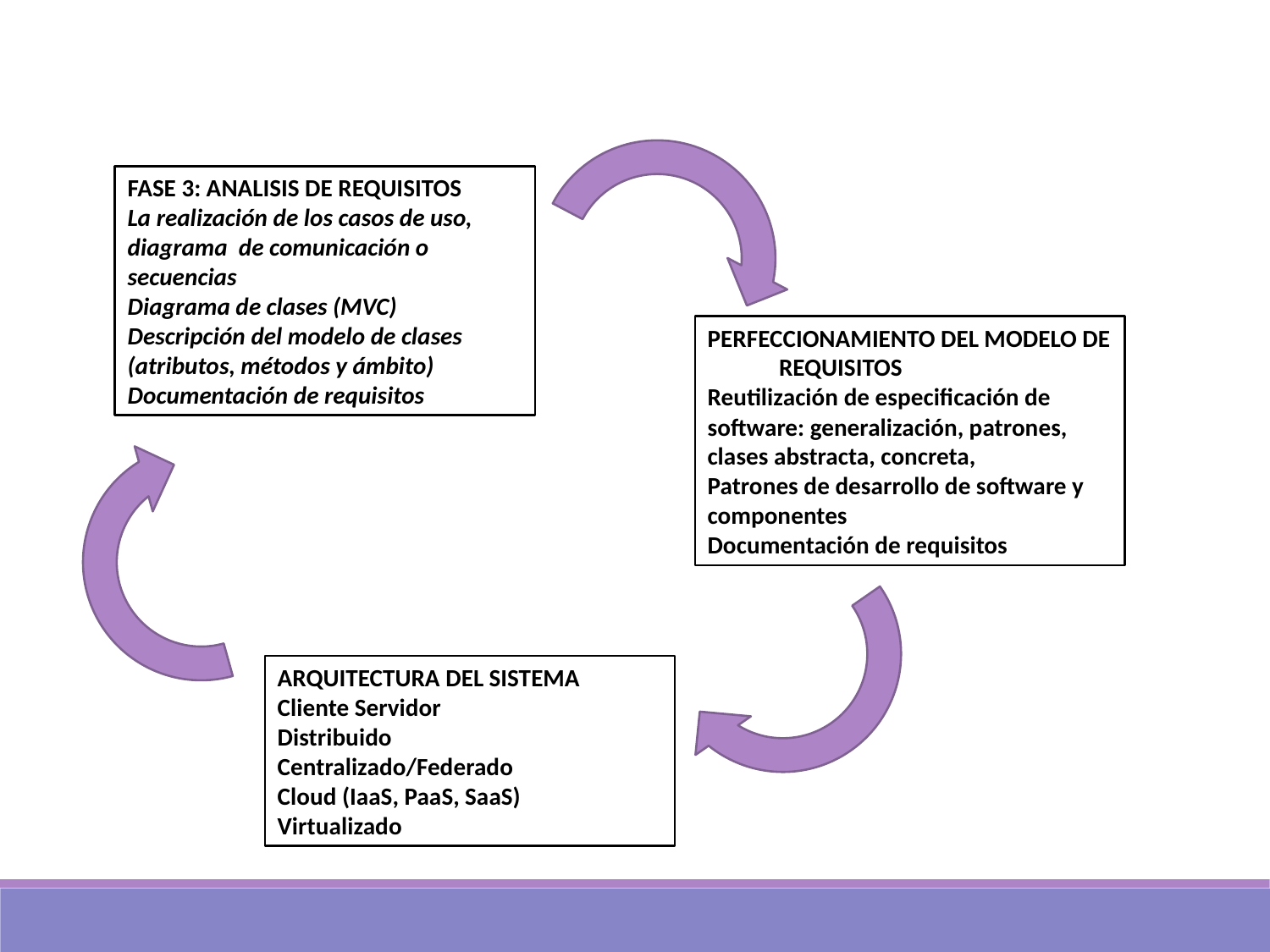

FASE 3: ANALISIS DE REQUISITOS
La realización de los casos de uso, diagrama  de comunicación o secuencias
Diagrama de clases (MVC)
Descripción del modelo de clases (atributos, métodos y ámbito)
Documentación de requisitos
PERFECCIONAMIENTO DEL MODELO DE REQUISITOS
Reutilización de especificación de software: generalización, patrones, clases abstracta, concreta,
Patrones de desarrollo de software y componentes
Documentación de requisitos

ARQUITECTURA DEL SISTEMA
Cliente Servidor
Distribuido
Centralizado/Federado
Cloud (IaaS, PaaS, SaaS)
Virtualizado